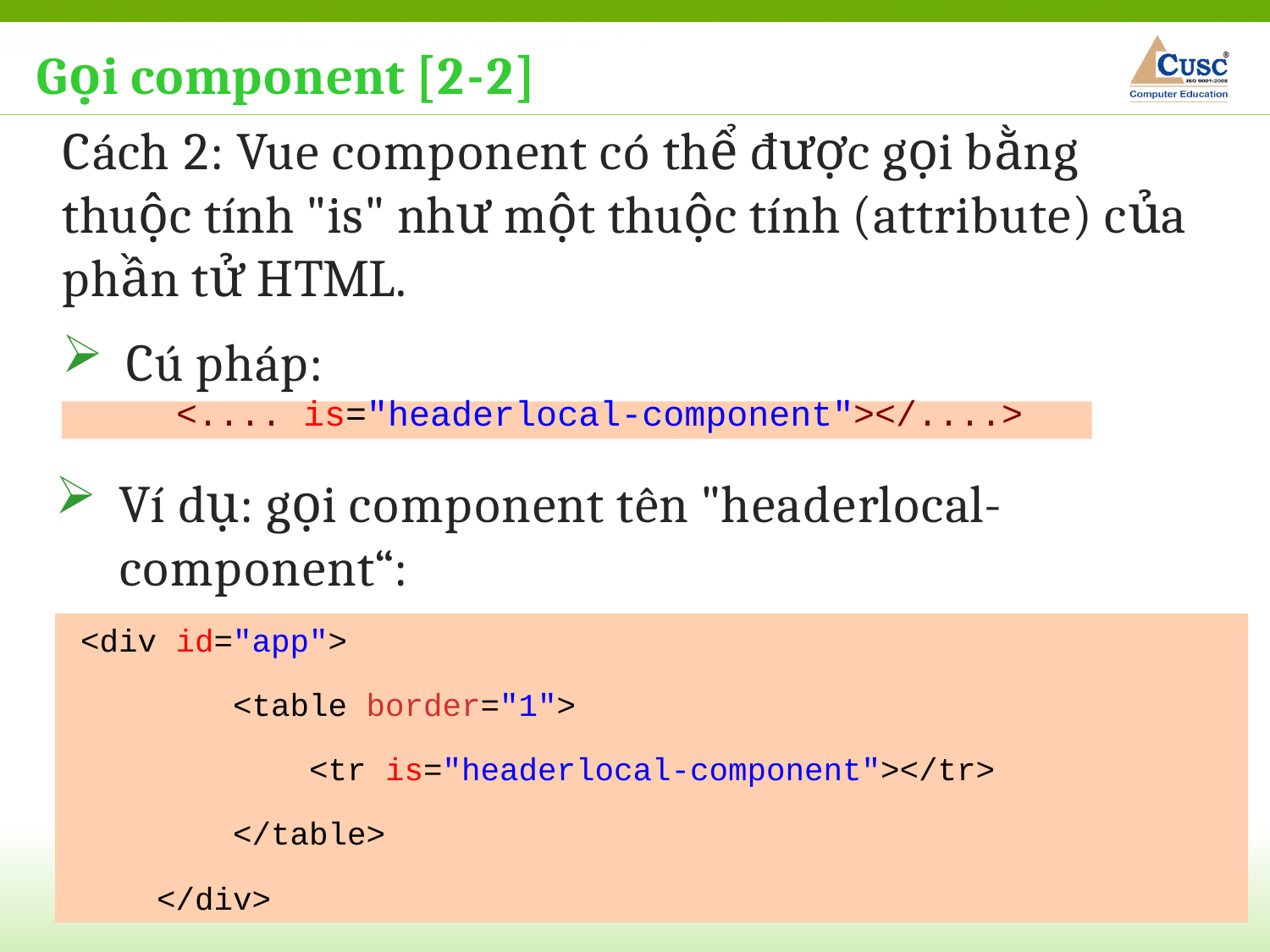

Gọi component [2-2]
Cách 2: Vue component có thể được gọi bằng thuộc tính "is" như một thuộc tính (attribute) của phần tử HTML.
Cú pháp:

<.... is="headerlocal-component"></....>
Ví dụ: gọi component tên "headerlocal-component“:
<div id="app">
        <table border="1">
            <tr is="headerlocal-component"></tr>
        </table>
    </div>